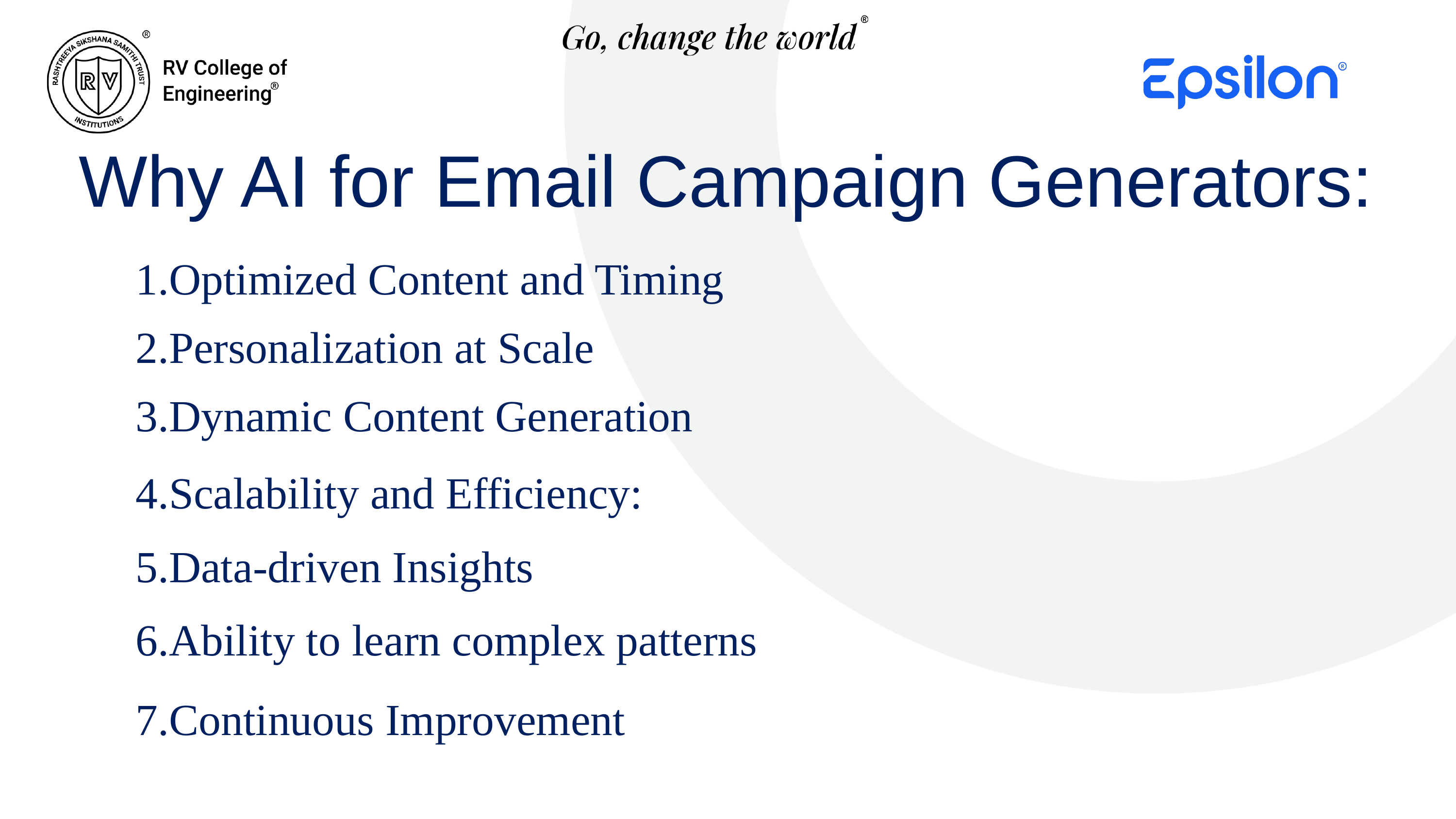

Why AI for Email Campaign Generators:
1.Optimized Content and Timing
2.Personalization at Scale
3.Dynamic Content Generation
4.Scalability and Efficiency:
5.Data-driven Insights
6.Ability to learn complex patterns
7.Continuous Improvement